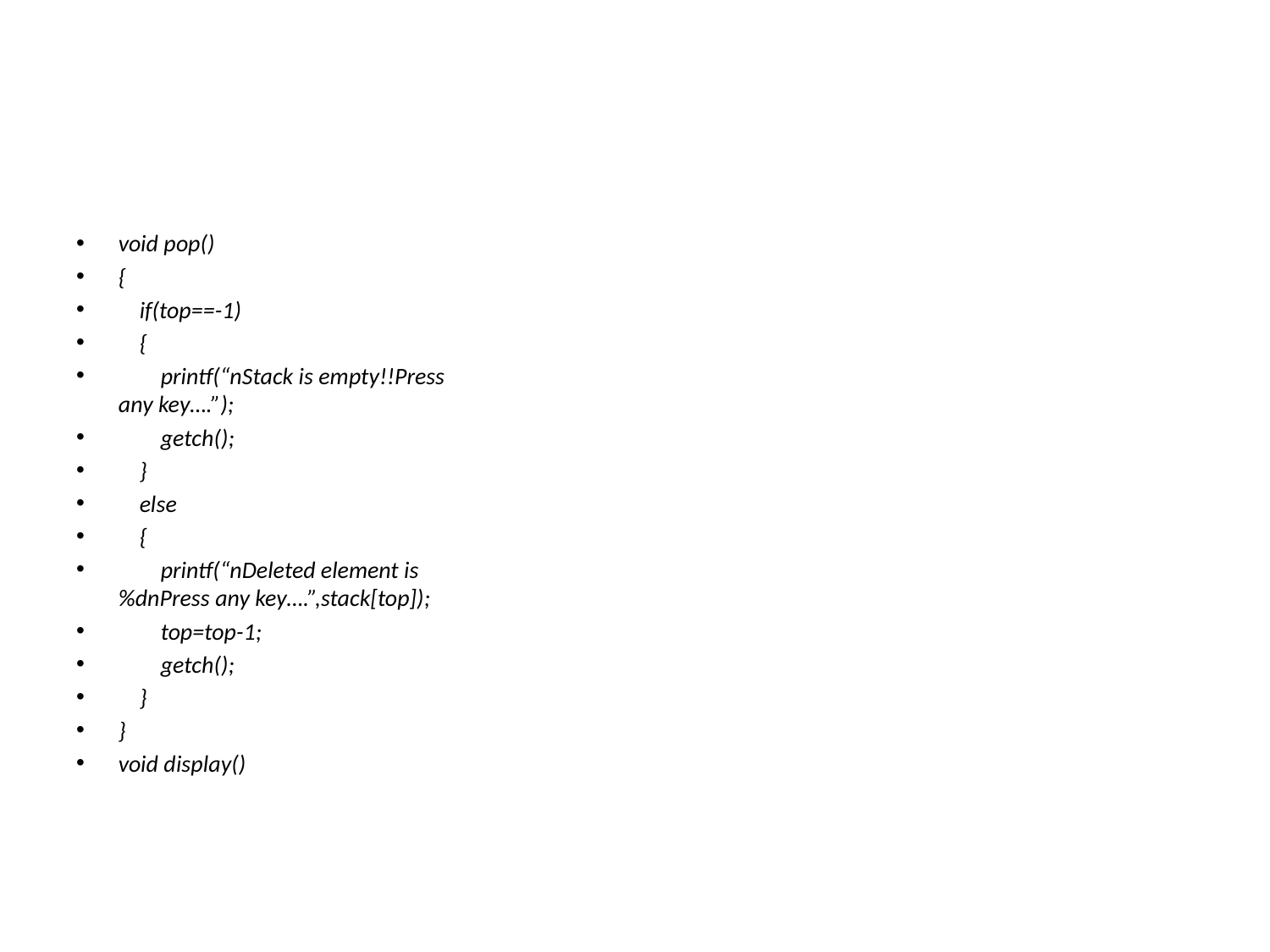

#
void pop()
{
    if(top==-1)
    {
        printf(“nStack is empty!!Press
any key….”);
        getch();
    }
    else
    {
        printf(“nDeleted element is
%dnPress any key….”,stack[top]);
        top=top-1;
        getch();
    }
}
void display()